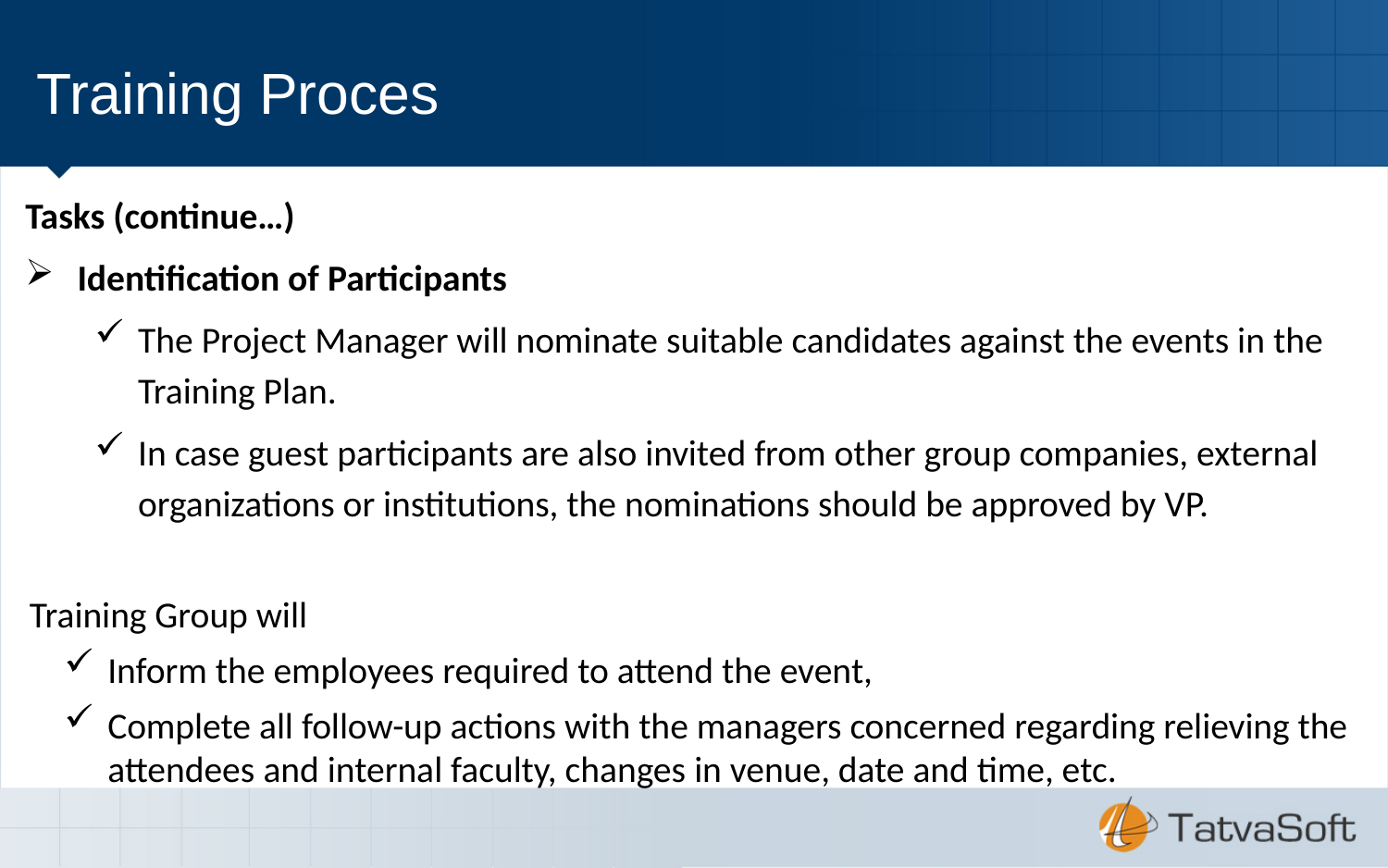

# Training Proces
Tasks (continue…)
Identification of Participants
The Project Manager will nominate suitable candidates against the events in the Training Plan.
In case guest participants are also invited from other group companies, external organizations or institutions, the nominations should be approved by VP.
Training Group will
Inform the employees required to attend the event,
Complete all follow-up actions with the managers concerned regarding relieving the attendees and internal faculty, changes in venue, date and time, etc.